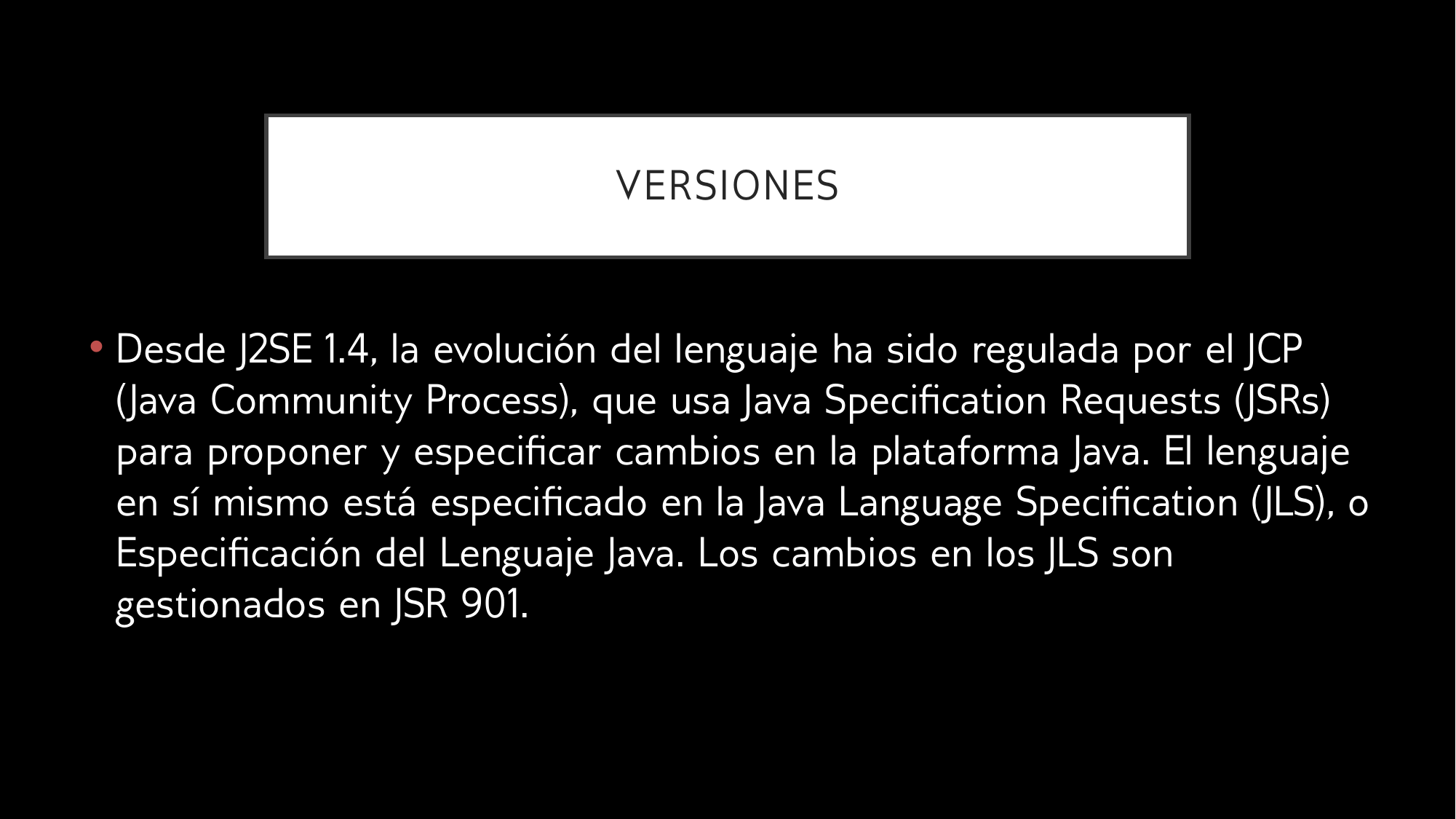

# VERSIONES
Desde J2SE 1.4, la evolución del lenguaje ha sido regulada por el JCP (Java Community Process), que usa Java Specification Requests (JSRs) para proponer y especificar cambios en la plataforma Java. El lenguaje en sí mismo está especificado en la Java Language Specification (JLS), o Especificación del Lenguaje Java. Los cambios en los JLS son gestionados en JSR 901.